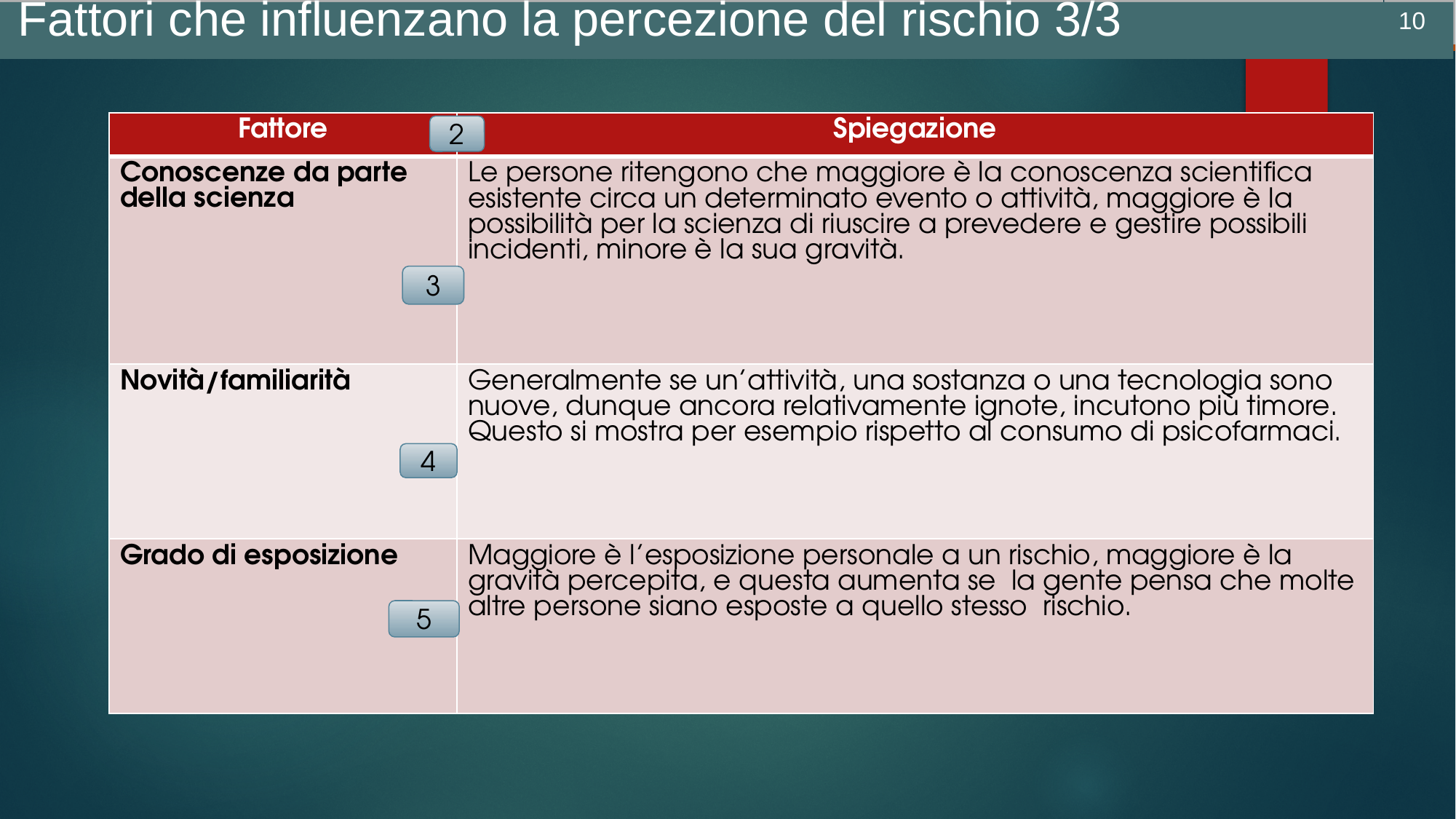

Gli attacchi informatici nella storia
10
Fattori che influenzano la percezione del rischio 3/3
Immagine

Con audio  1. tabella vuota

Le intestazioni rdi riga e i relativi testi si visualizzano appaiati

| Fattore | Spiegazione |
| --- | --- |
| Conoscenze da parte della scienza | Le persone ritengono che maggiore è la conoscenza scientifica esistente circa un determinato evento o attività, maggiore è la possibilità per la scienza di riuscire a prevedere e gestire possibili incidenti, minore è la sua gravità. |
| Novità/familiarità | Generalmente se un’attività, una sostanza o una tecnologia sono nuove, dunque ancora relativamente ignote, incutono più timore. Questo si mostra per esempio rispetto al consumo di psicofarmaci. |
| Grado di esposizione | Maggiore è l’esposizione personale a un rischio, maggiore è la gravità percepita, e questa aumenta se la gente pensa che molte altre persone siano esposte a quello stesso rischio. |
2
3
3-5
4
5